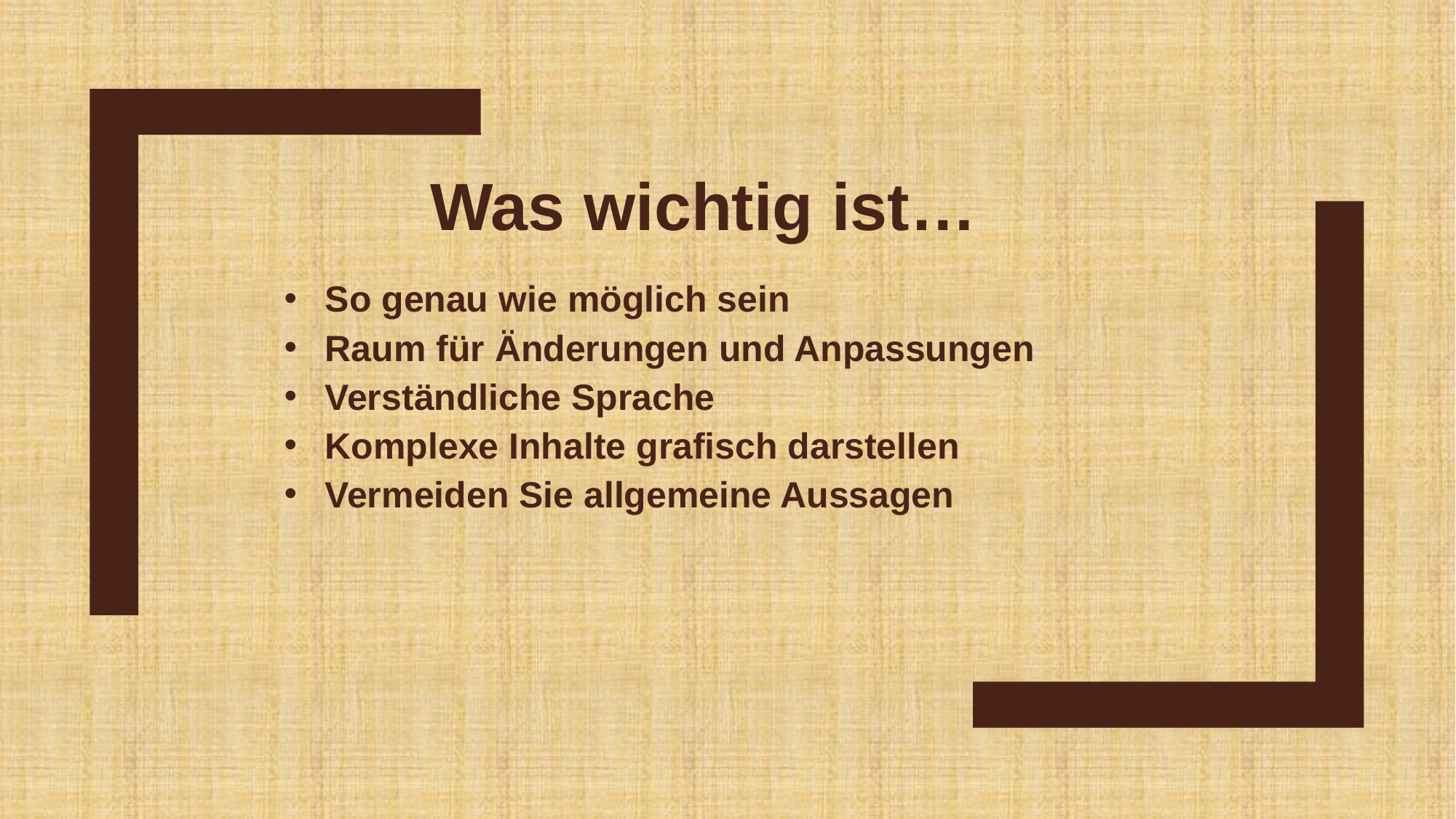

Was wichtig ist…
So genau wie möglich sein
Raum für Änderungen und Anpassungen
Verständliche Sprache
Komplexe Inhalte grafisch darstellen
Vermeiden Sie allgemeine Aussagen